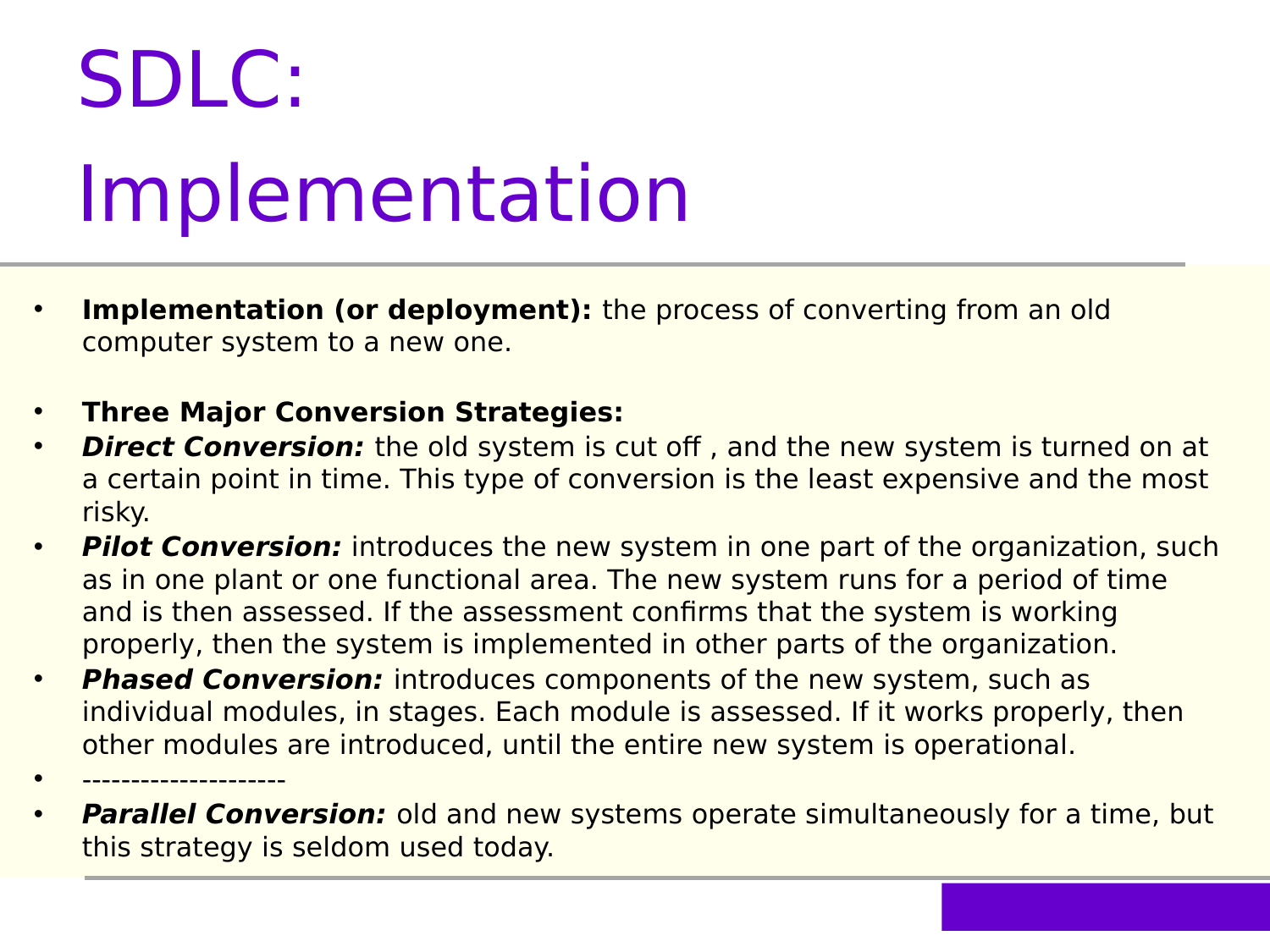

SDLC:
Implementation
Implementation (or deployment): the process of converting from an old computer system to a new one.

Three Major Conversion Strategies:
Direct Conversion: the old system is cut off , and the new system is turned on at a certain point in time. This type of conversion is the least expensive and the most risky.
Pilot Conversion: introduces the new system in one part of the organization, such as in one plant or one functional area. The new system runs for a period of time and is then assessed. If the assessment confirms that the system is working properly, then the system is implemented in other parts of the organization.
Phased Conversion: introduces components of the new system, such as individual modules, in stages. Each module is assessed. If it works properly, then other modules are introduced, until the entire new system is operational.
---------------------
Parallel Conversion: old and new systems operate simultaneously for a time, but this strategy is seldom used today.